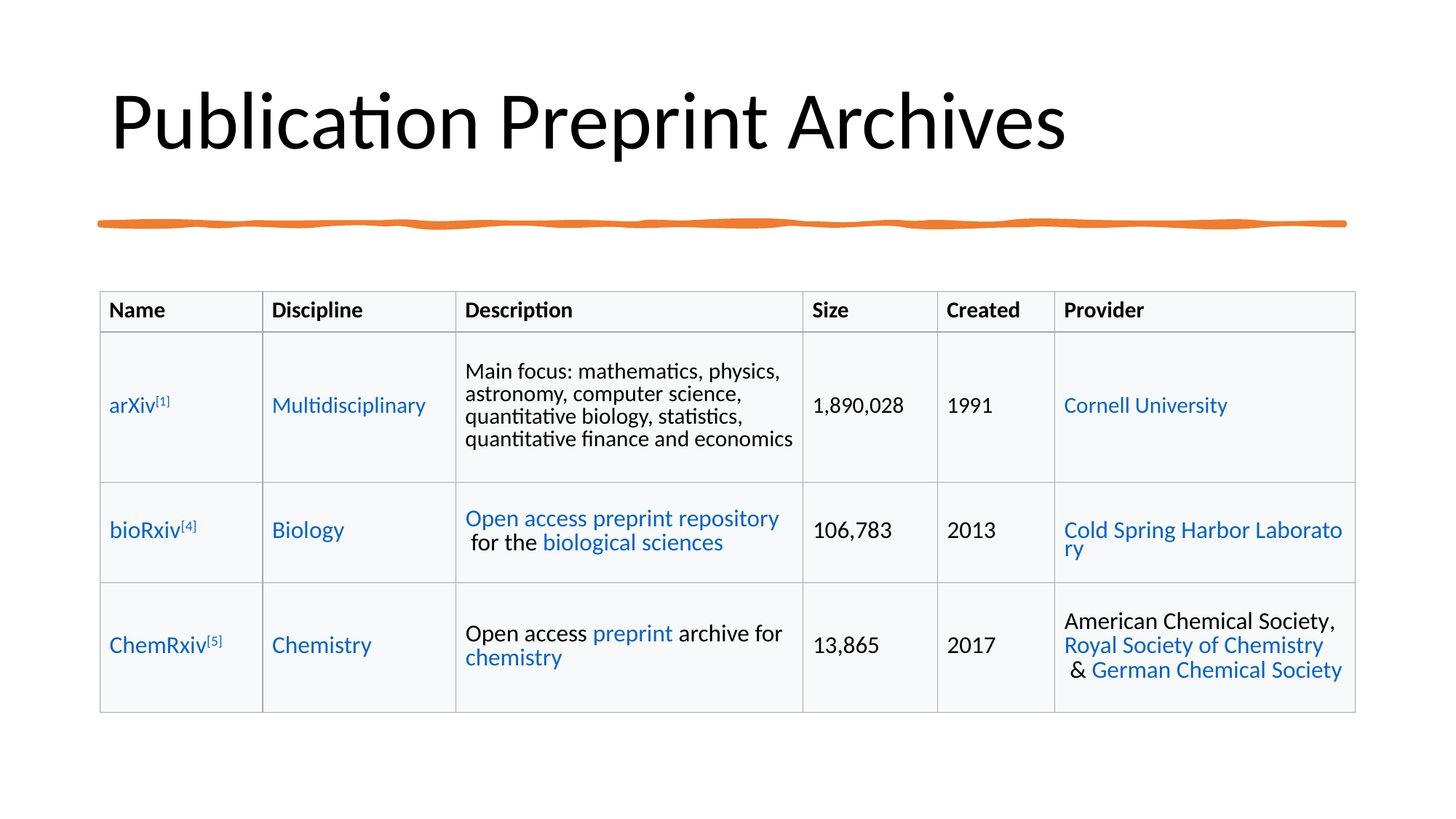

# Publication Preprint Archives

| Name | Discipline | Description | Size | Created | Provider |
| --- | --- | --- | --- | --- | --- |
| arXiv[1] | Multidisciplinary | Main focus: mathematics, physics, astronomy, computer science, quantitative biology, statistics, quantitative finance and economics | 1,890,028 | 1991 | Cornell University |
| bioRxiv[4] | Biology | Open access preprint repository for the biological sciences | 106,783 | 2013 | Cold Spring Harbor Laboratory |
| ChemRxiv[5] | Chemistry | Open access preprint archive for chemistry | 13,865 | 2017 | American Chemical Society, Royal Society of Chemistry & German Chemical Society |